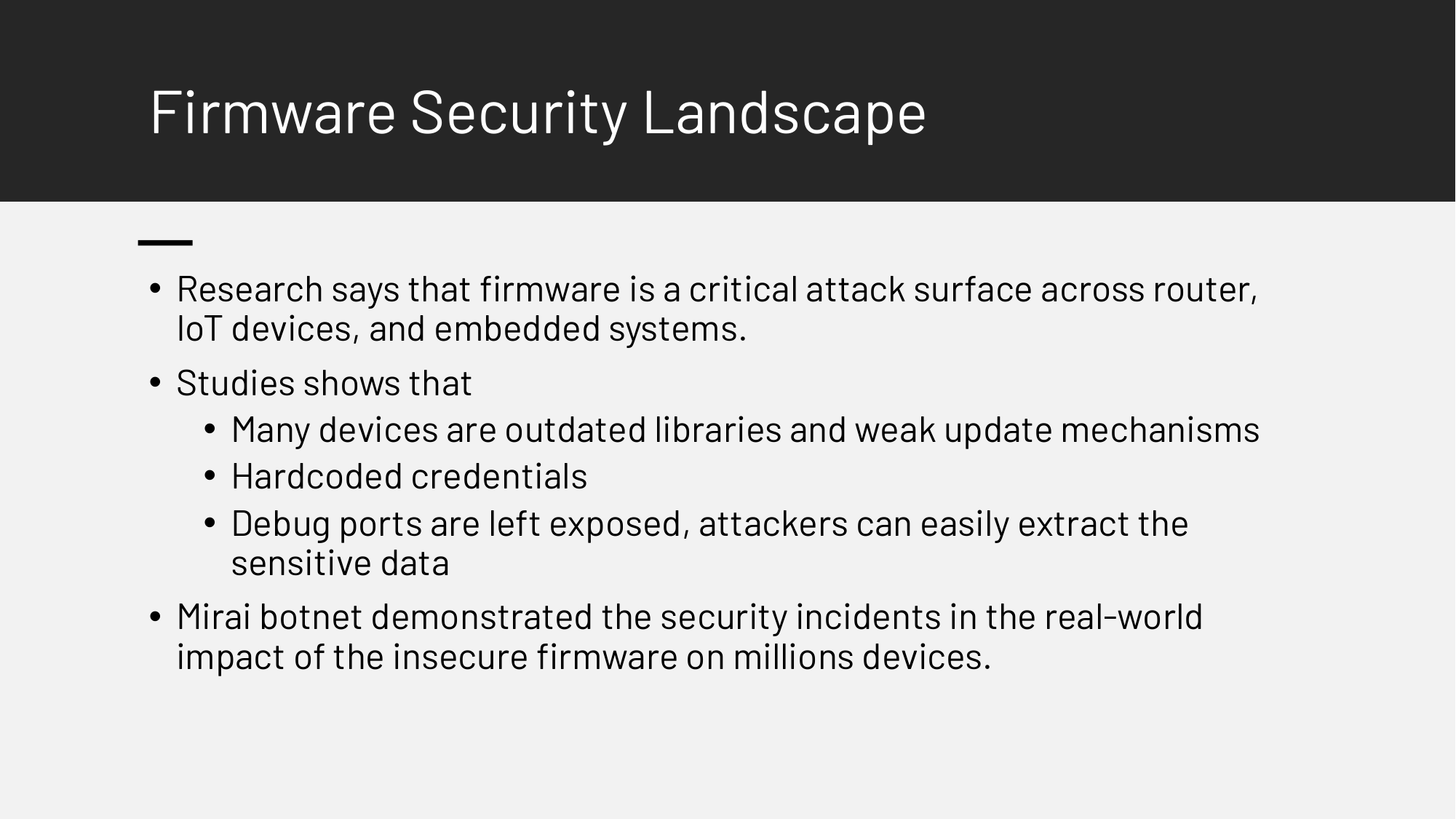

# Firmware Security Landscape

Research says that firmware is a critical attack surface across router, IoT devices, and embedded systems.
Studies shows that
Many devices are outdated libraries and weak update mechanisms
Hardcoded credentials
Debug ports are left exposed, attackers can easily extract the sensitive data
Mirai botnet demonstrated the security incidents in the real-world impact of the insecure firmware on millions devices.